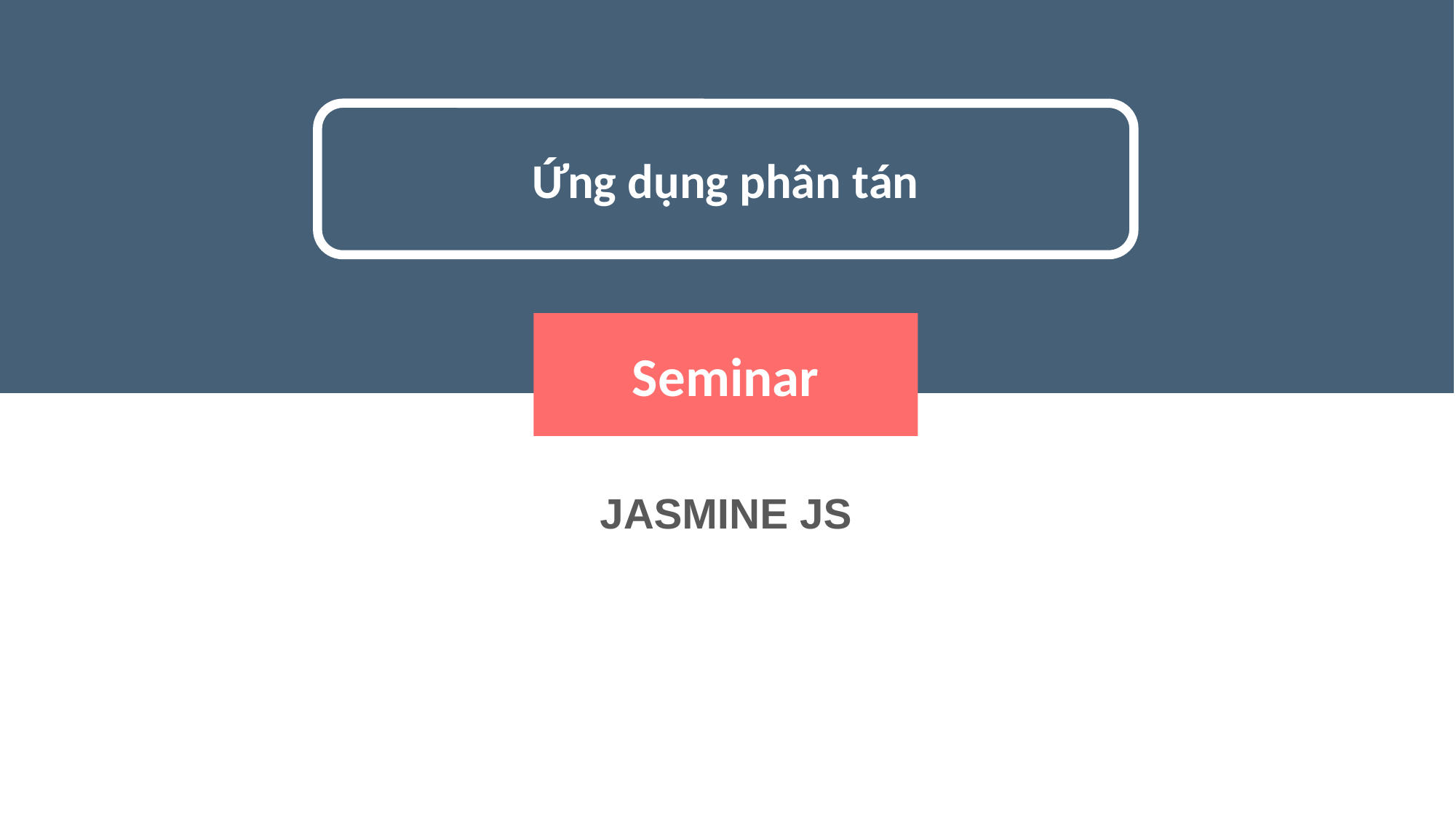

Ứng dụng phân tán
Seminar
JASMINE JS